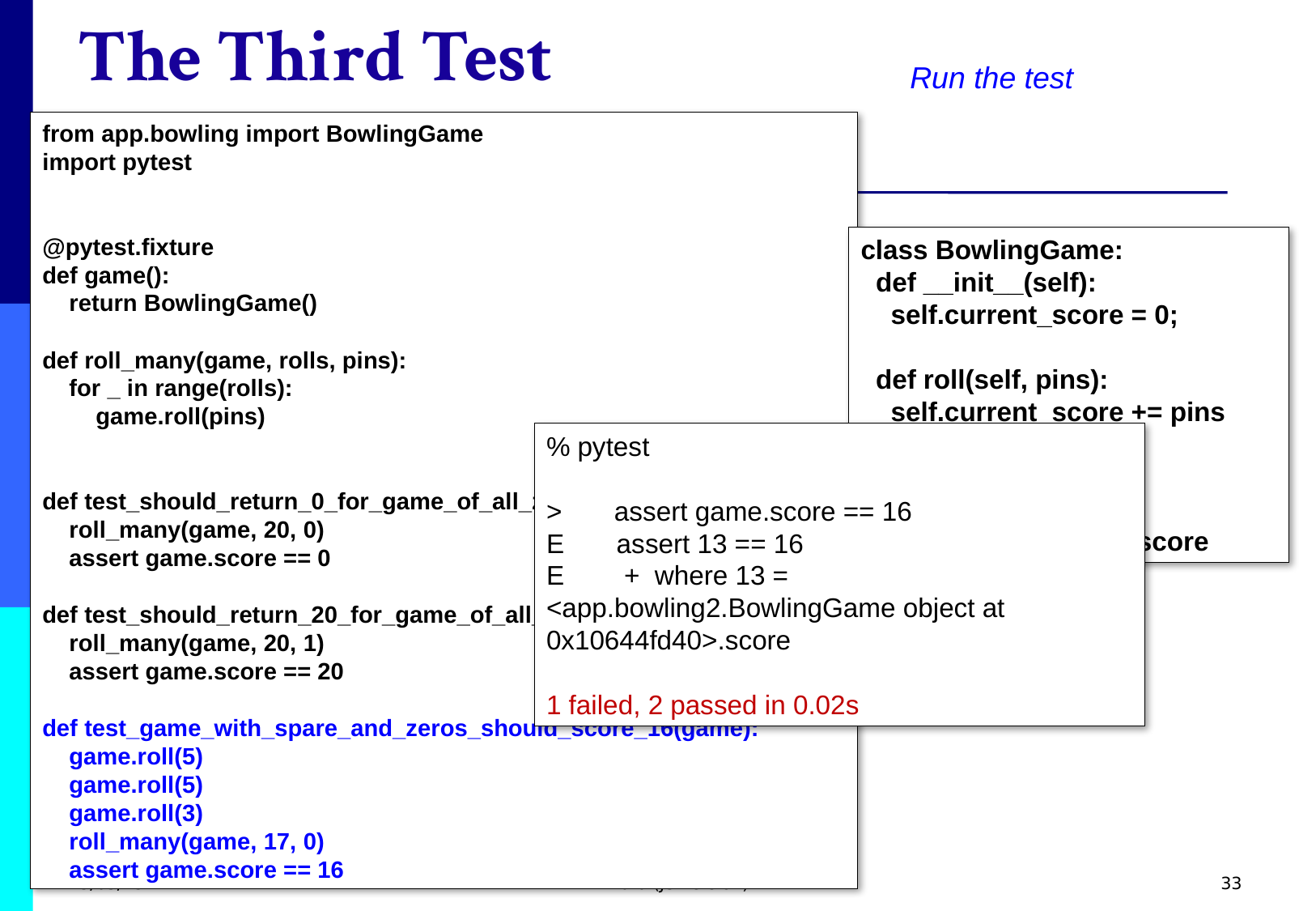

# The Third Test
Run the test
from app.bowling import BowlingGame
import pytest

@pytest.fixture
def game():
    return BowlingGame()

def roll_many(game, rolls, pins):
    for _ in range(rolls):
        game.roll(pins)

def test_should_return_0_for_game_of_all_zeros(game):
    roll_many(game, 20, 0)
    assert game.score == 0

def test_should_return_20_for_game_of_all_ones(game):
    roll_many(game, 20, 1)
    assert game.score == 20

def test_game_with_spare_and_zeros_should_score_16(game):
    game.roll(5)
    game.roll(5)
    game.roll(3)
    roll_many(game, 17, 0)
    assert game.score == 16
import junit.framework.TestCase;

public class BowlingGameTest extends TestCase {
  public void testGutterGame() throws Exception {
    Game g = new Game();
    for (int i = 0; i < 20; i++)
      g.roll(0);
    assertEquals(0, g.score());
  }

  public void testAllOnes() throws Exception {
    Game g = new Game();
    for (int i = 0; i < 20; i++)
      g.roll(1);
    assertEquals(20, g.score());
  }
}
class BowlingGame:
  def __init__(self):
    self.current_score = 0;

  def roll(self, pins):
    self.current_score += pins

  @property
  def score(self):
    return self.current_score
% pytest

>       assert game.score == 16
E       assert 13 == 16
E        +  where 13 = <app.bowling2.BowlingGame object at 0x10644fd40>.score

1 failed, 2 passed in 0.02s
15/05/23
TDD Kata (JS Version)
33